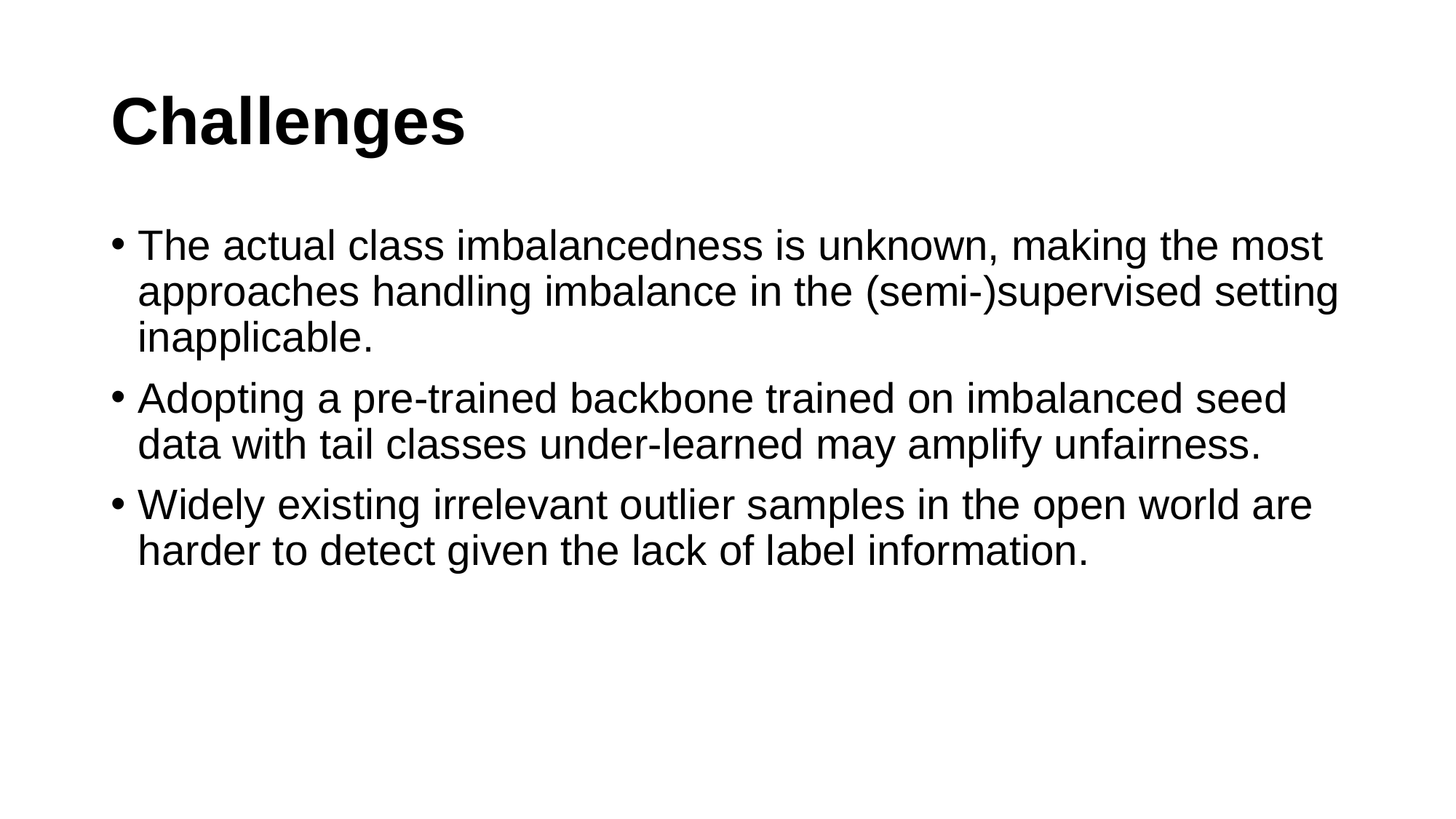

# Challenges
The actual class imbalancedness is unknown, making the most approaches handling imbalance in the (semi-)supervised setting inapplicable.
Adopting a pre-trained backbone trained on imbalanced seed data with tail classes under-learned may amplify unfairness.
Widely existing irrelevant outlier samples in the open world are harder to detect given the lack of label information.